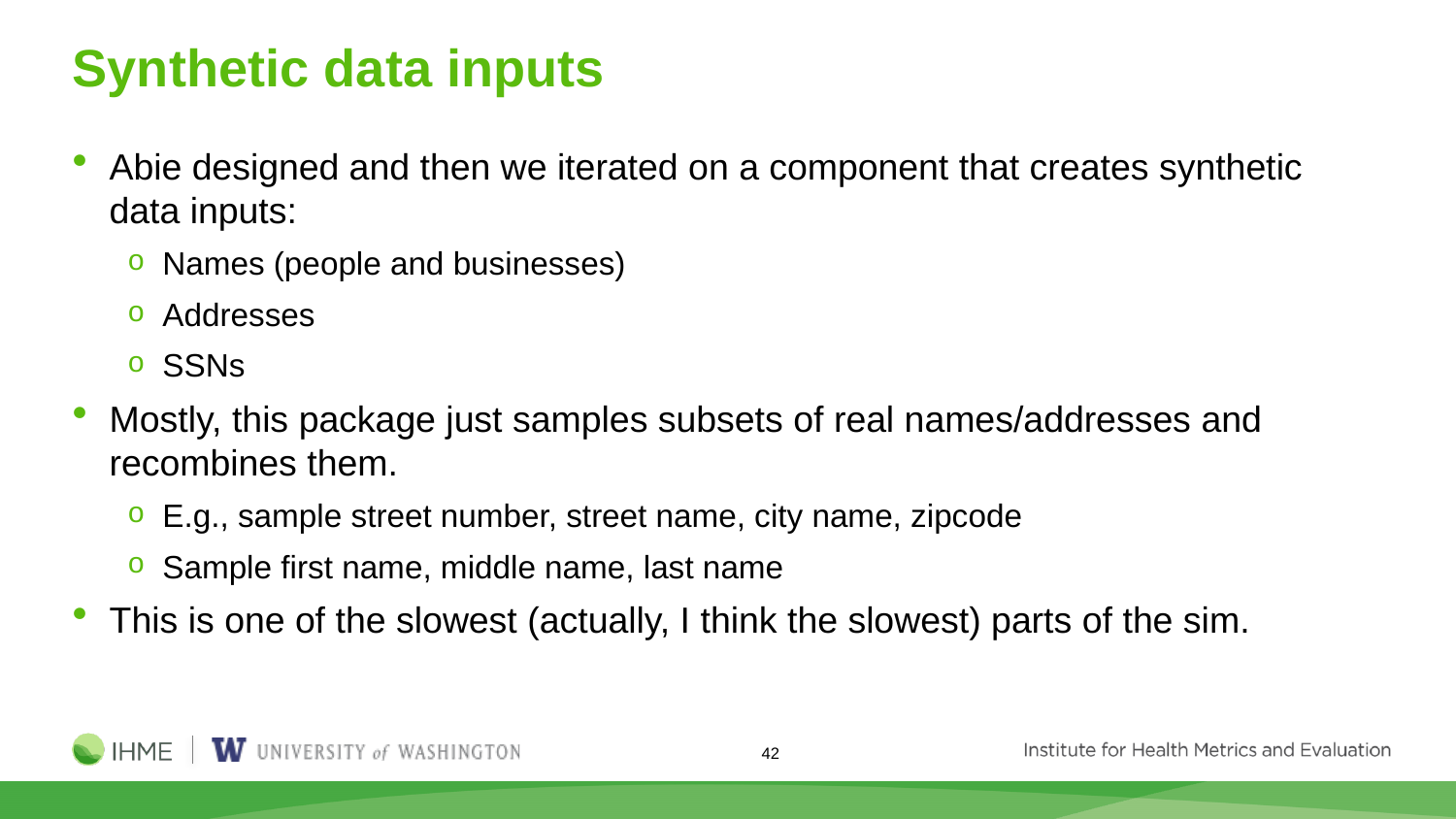

# Synthetic data inputs
Abie designed and then we iterated on a component that creates synthetic data inputs:
Names (people and businesses)
Addresses
SSNs
Mostly, this package just samples subsets of real names/addresses and recombines them.
E.g., sample street number, street name, city name, zipcode
Sample first name, middle name, last name
This is one of the slowest (actually, I think the slowest) parts of the sim.
42